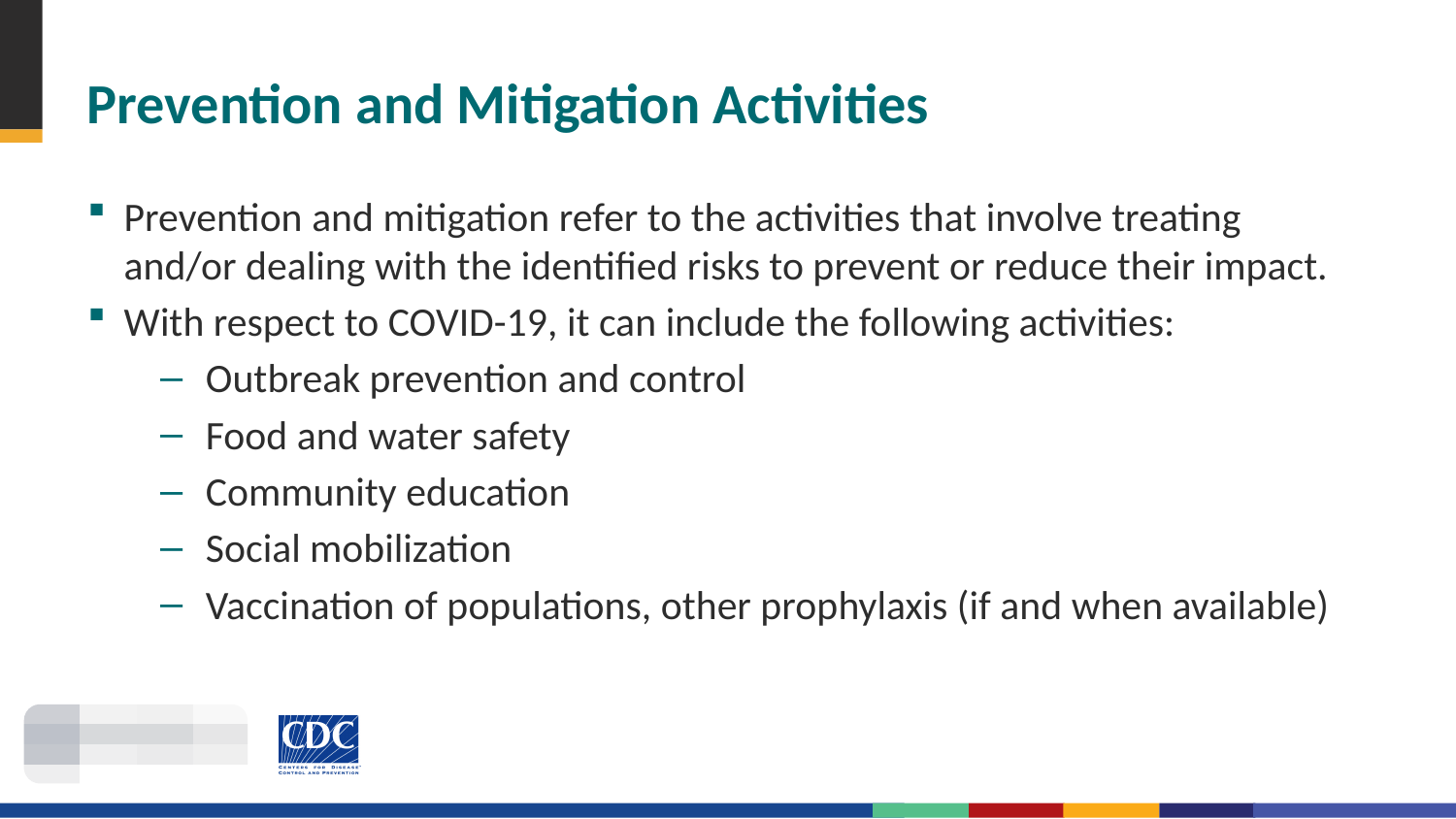

# Prevention and Mitigation Activities
Prevention and mitigation refer to the activities that involve treating and/or dealing with the identified risks to prevent or reduce their impact.
With respect to COVID-19, it can include the following activities:
Outbreak prevention and control
Food and water safety
Community education
Social mobilization
Vaccination of populations, other prophylaxis (if and when available)